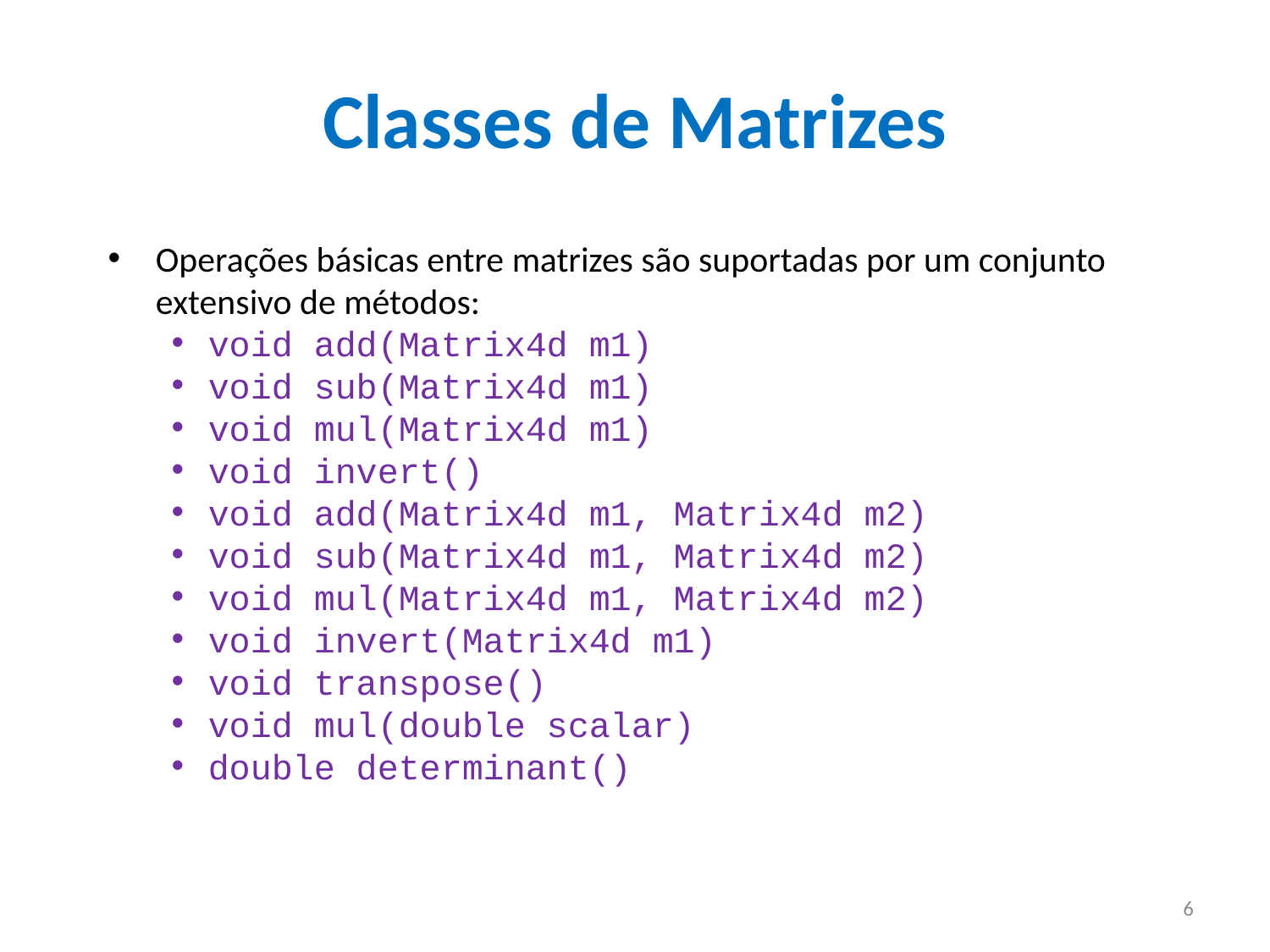

Classes de Matrizes
Operações básicas entre matrizes são suportadas por um conjunto extensivo de métodos:
void add(Matrix4d m1)
void sub(Matrix4d m1)
void mul(Matrix4d m1)
void invert()
void add(Matrix4d m1, Matrix4d m2)
void sub(Matrix4d m1, Matrix4d m2)
void mul(Matrix4d m1, Matrix4d m2)
void invert(Matrix4d m1)
void transpose()
void mul(double scalar)
double determinant()
6